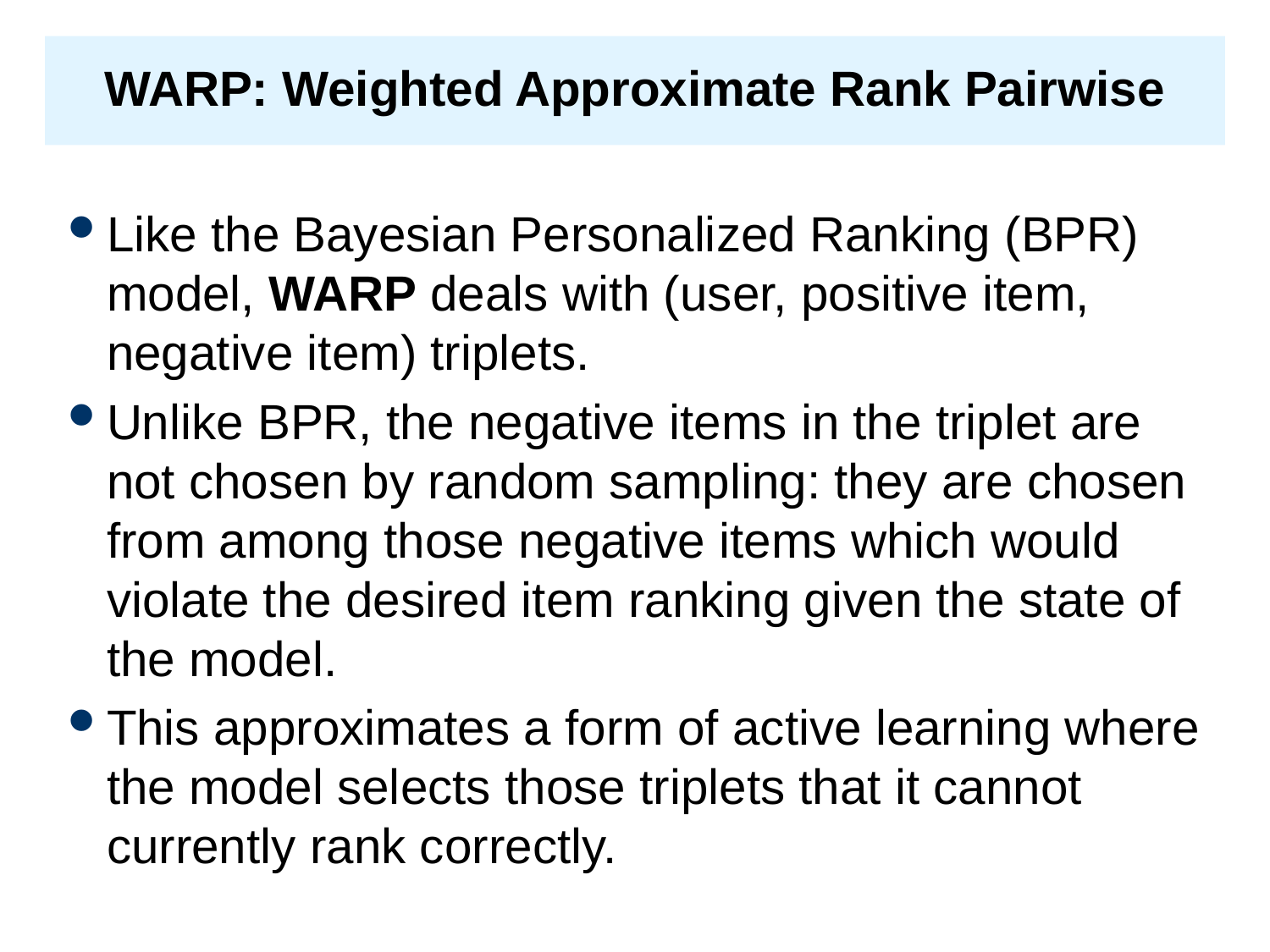

# WARP: Weighted Approximate Rank Pairwise
Like the Bayesian Personalized Ranking (BPR) model, WARP deals with (user, positive item, negative item) triplets.
Unlike BPR, the negative items in the triplet are not chosen by random sampling: they are chosen from among those negative items which would violate the desired item ranking given the state of the model.
This approximates a form of active learning where the model selects those triplets that it cannot currently rank correctly.